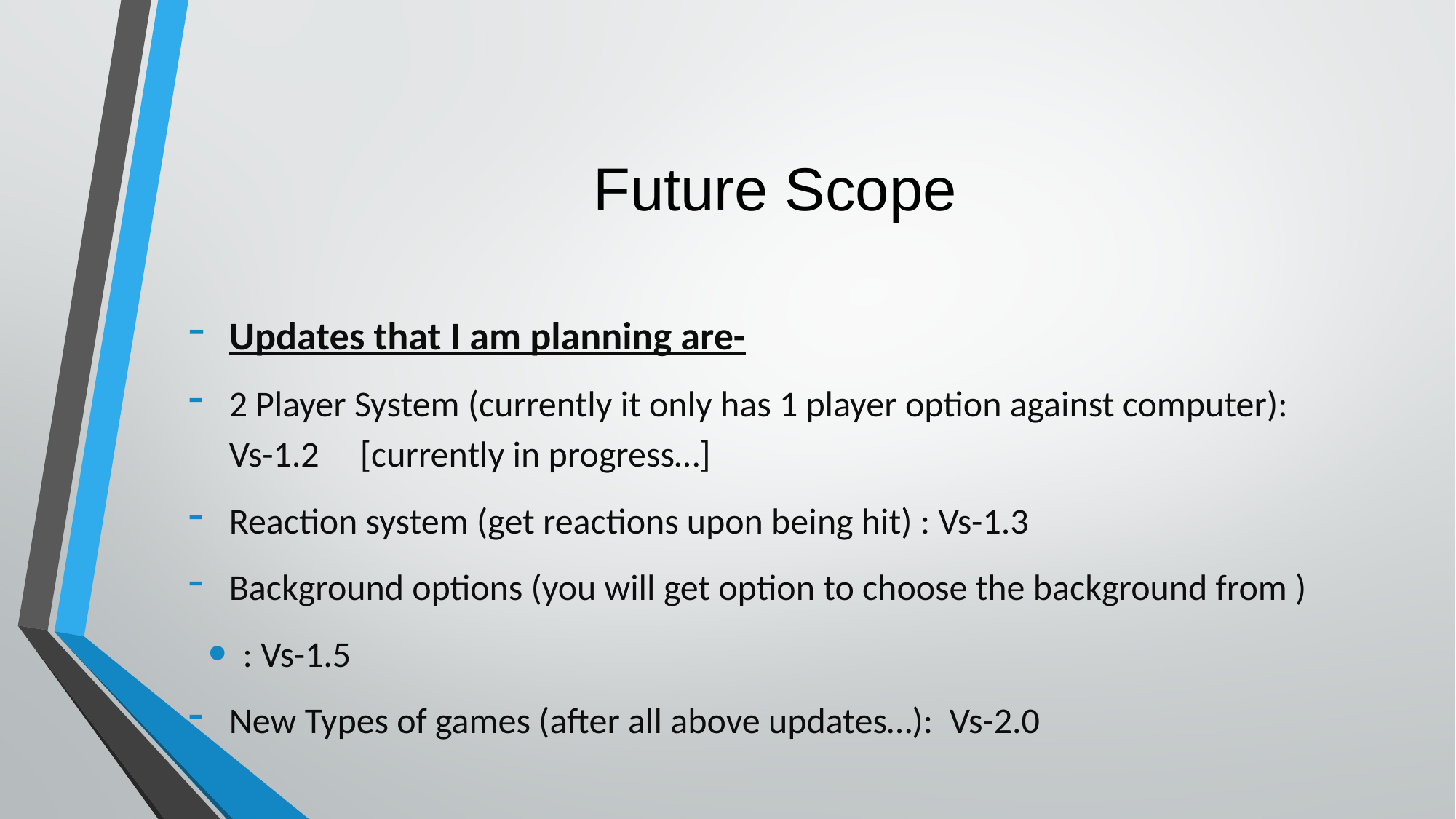

# Future Scope

Updates that I am planning are-
2 Player System (currently it only has 1 player option against computer):    Vs-1.2     [currently in progress…]
Reaction system (get reactions upon being hit) : Vs-1.3
Background options (you will get option to choose the background from )
: Vs-1.5
New Types of games (after all above updates…):  Vs-2.0